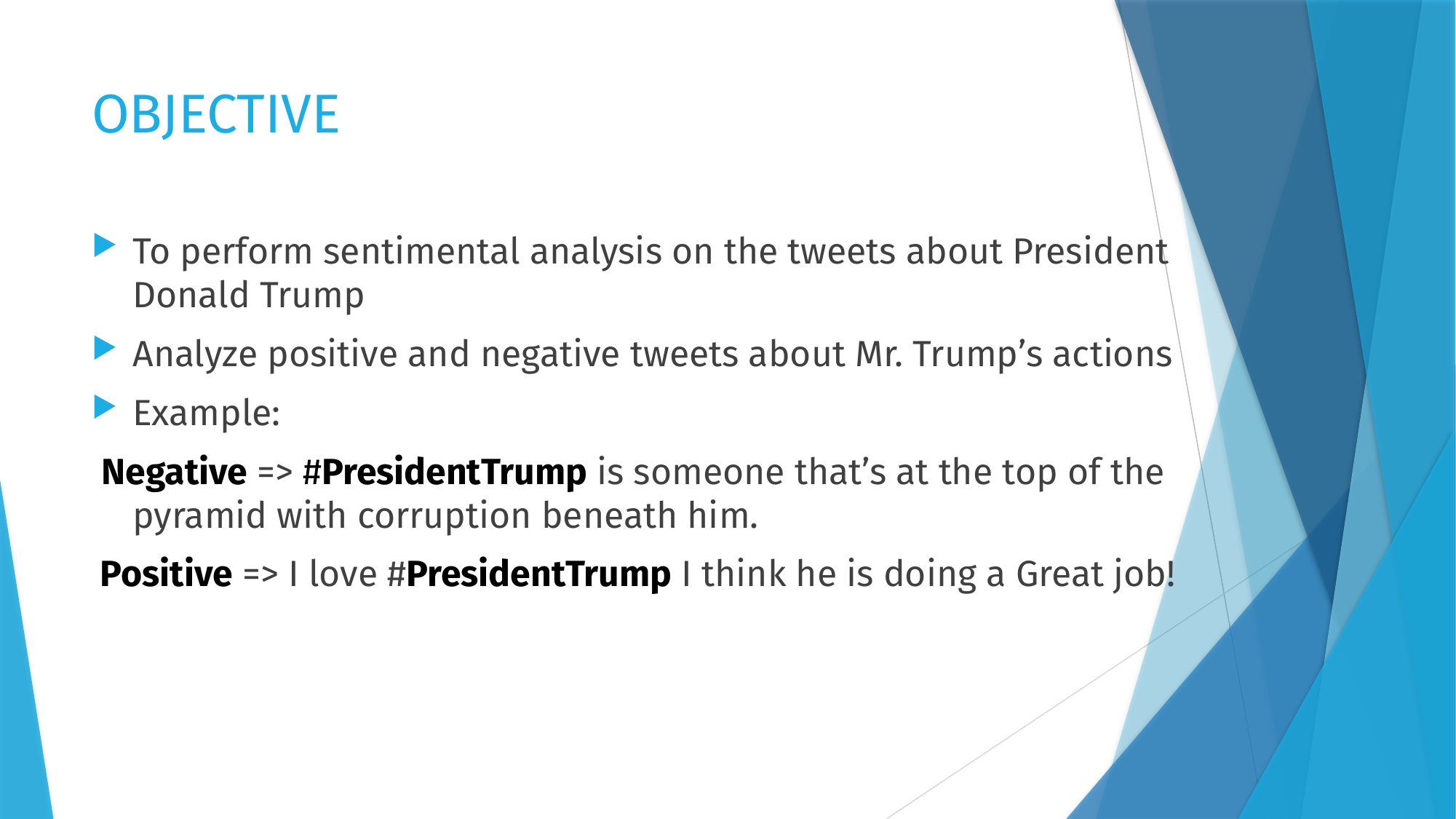

# OBJECTIVE
To perform sentimental analysis on the tweets about President Donald Trump
Analyze positive and negative tweets about Mr. Trump’s actions
Example:
 Negative => #PresidentTrump is someone that’s at the top of the pyramid with corruption beneath him.
 Positive => I love #PresidentTrump I think he is doing a Great job!